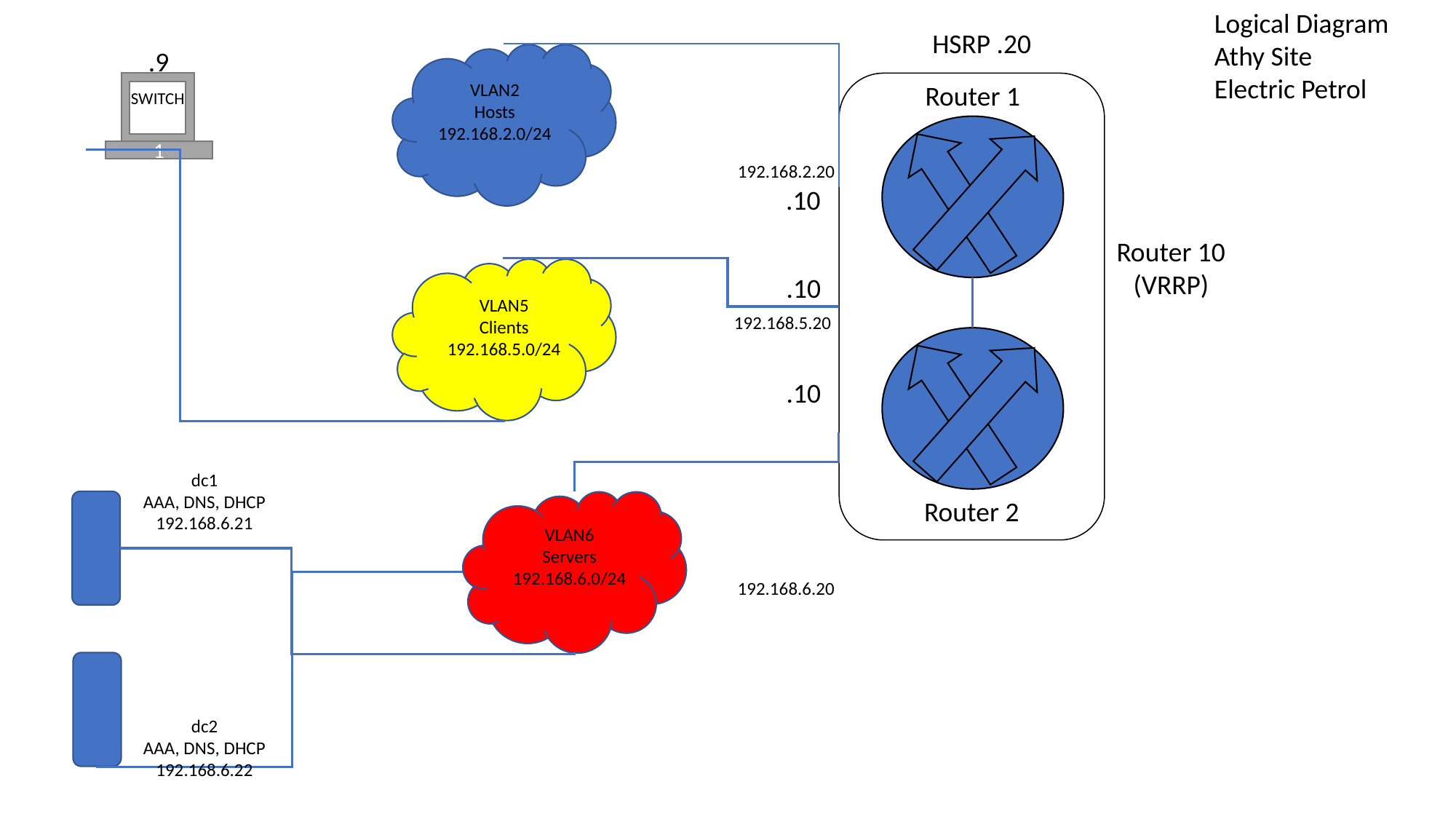

Logical Diagram
Athy Site
Electric Petrol
HSRP .20
.9

VLAN2
Hosts
192.168.2.0/24

Router 1
SWITCH
1

192.168.2.20
.10
Router 10
(VRRP)

.10
VLAN5
Clients
192.168.5.0/24
192.168.5.20

.10
dc1
AAA, DNS, DHCP
192.168.6.21
Router 2

VLAN6
Servers
192.168.6.0/24
192.168.6.20

dc2
AAA, DNS, DHCP
192.168.6.22